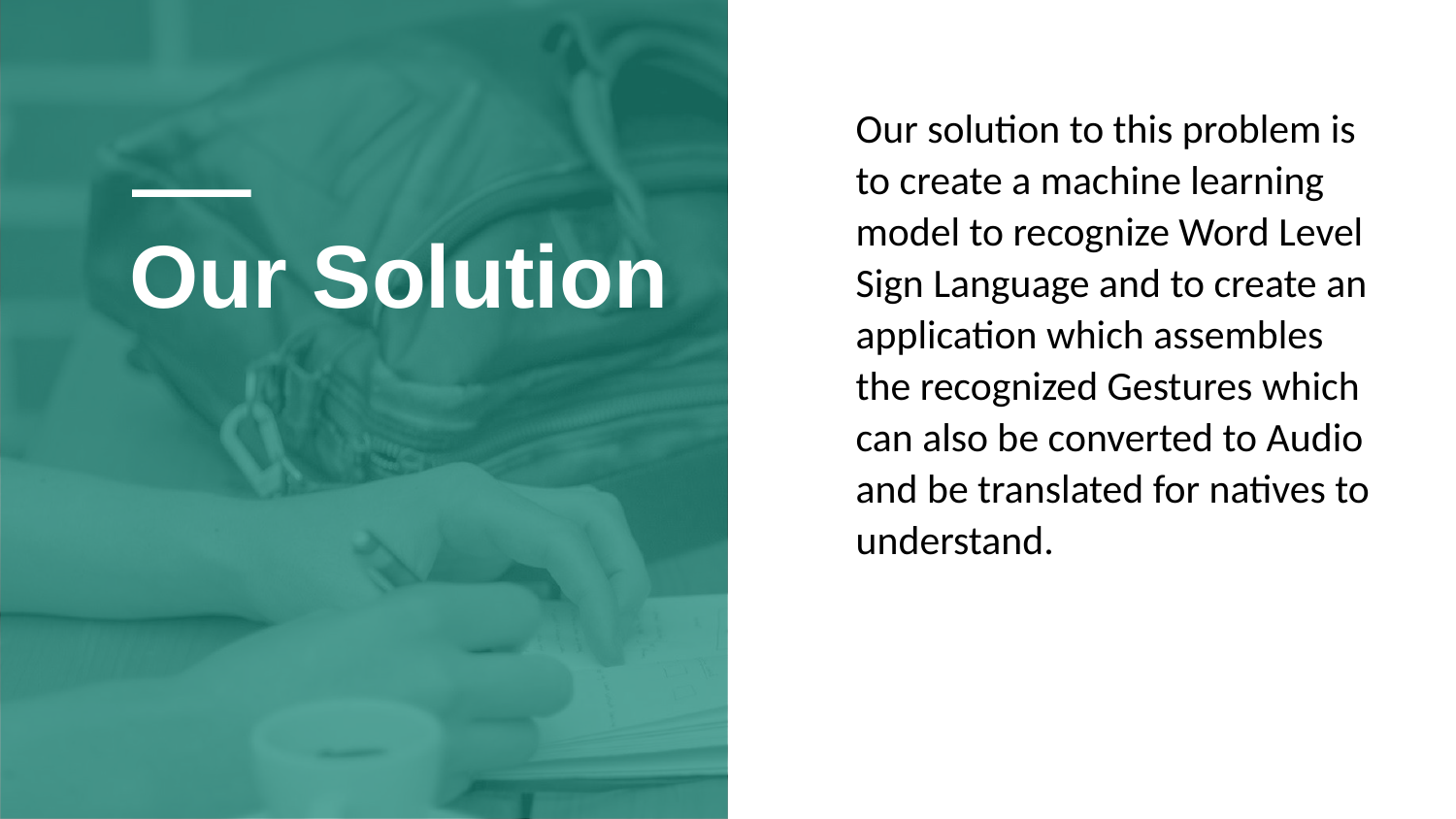

Our solution to this problem is to create a machine learning model to recognize Word Level Sign Language and to create an application which assembles the recognized Gestures which can also be converted to Audio and be translated for natives to understand.

# Our Solution